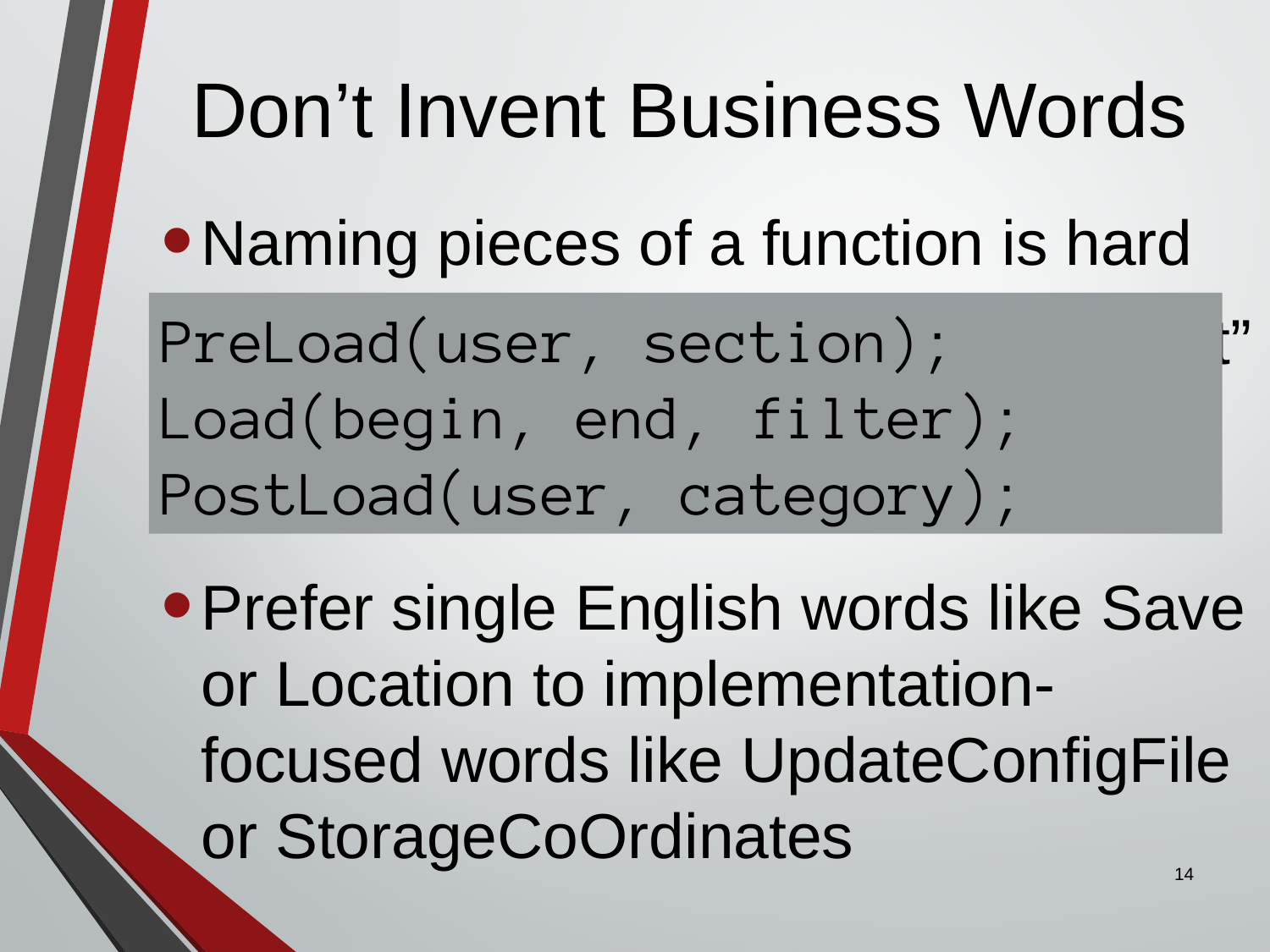

# Don’t Invent Business Words
Naming pieces of a function is hard
Avoid pre/post and other “dependent” names
Unless the business uses them
Prefer single English words like Save or Location to implementation-focused words like UpdateConfigFile or StorageCoOrdinates
PreLoad(user, section);
Load(begin, end, filter);
PostLoad(user, category);
14